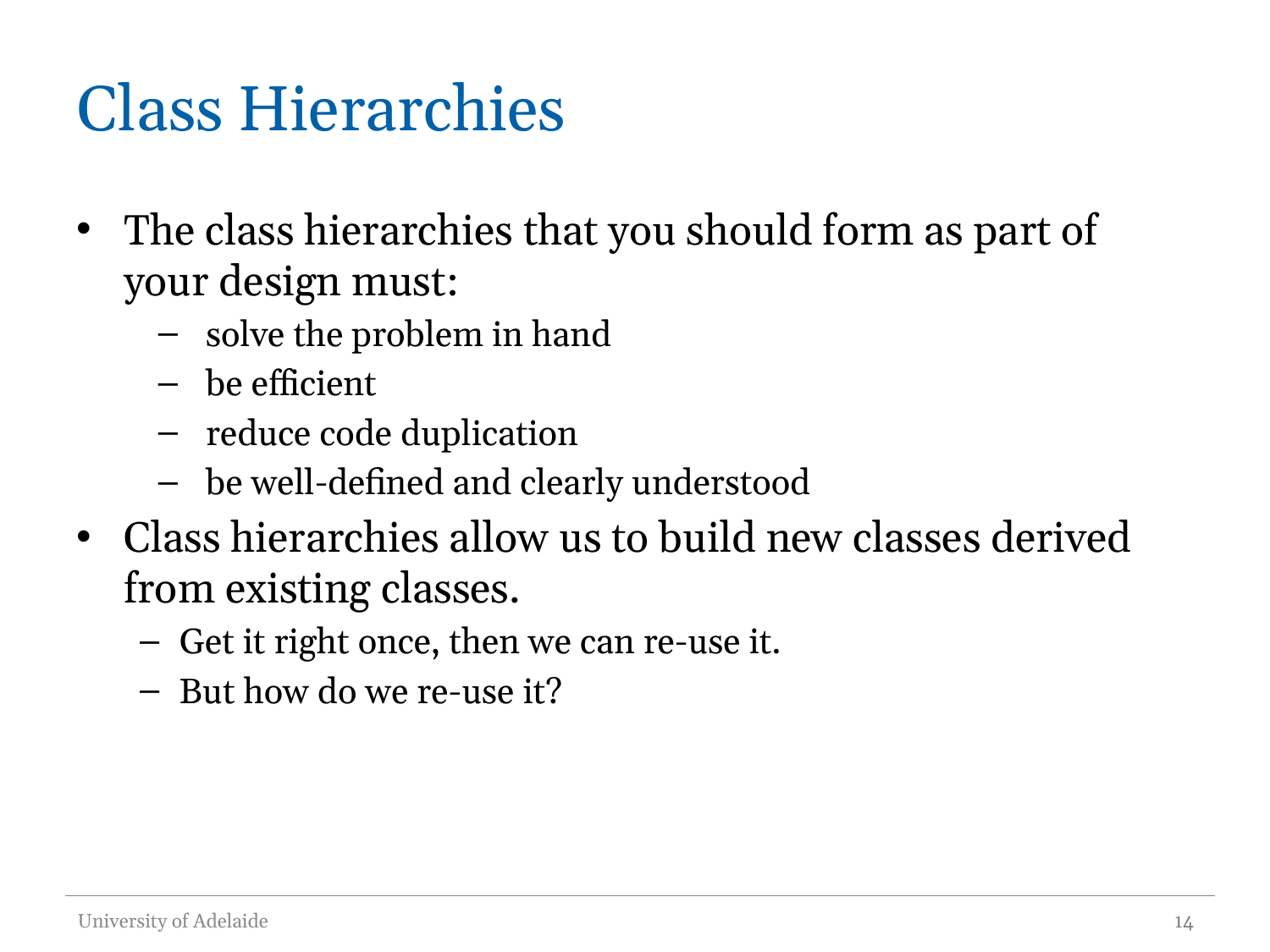

# Class Hierarchies
The class hierarchies that you should form as part of your design must:
solve the problem in hand
be efficient
reduce code duplication
be well-defined and clearly understood
Class hierarchies allow us to build new classes derived from existing classes.
Get it right once, then we can re-use it.
But how do we re-use it?
University of Adelaide
14